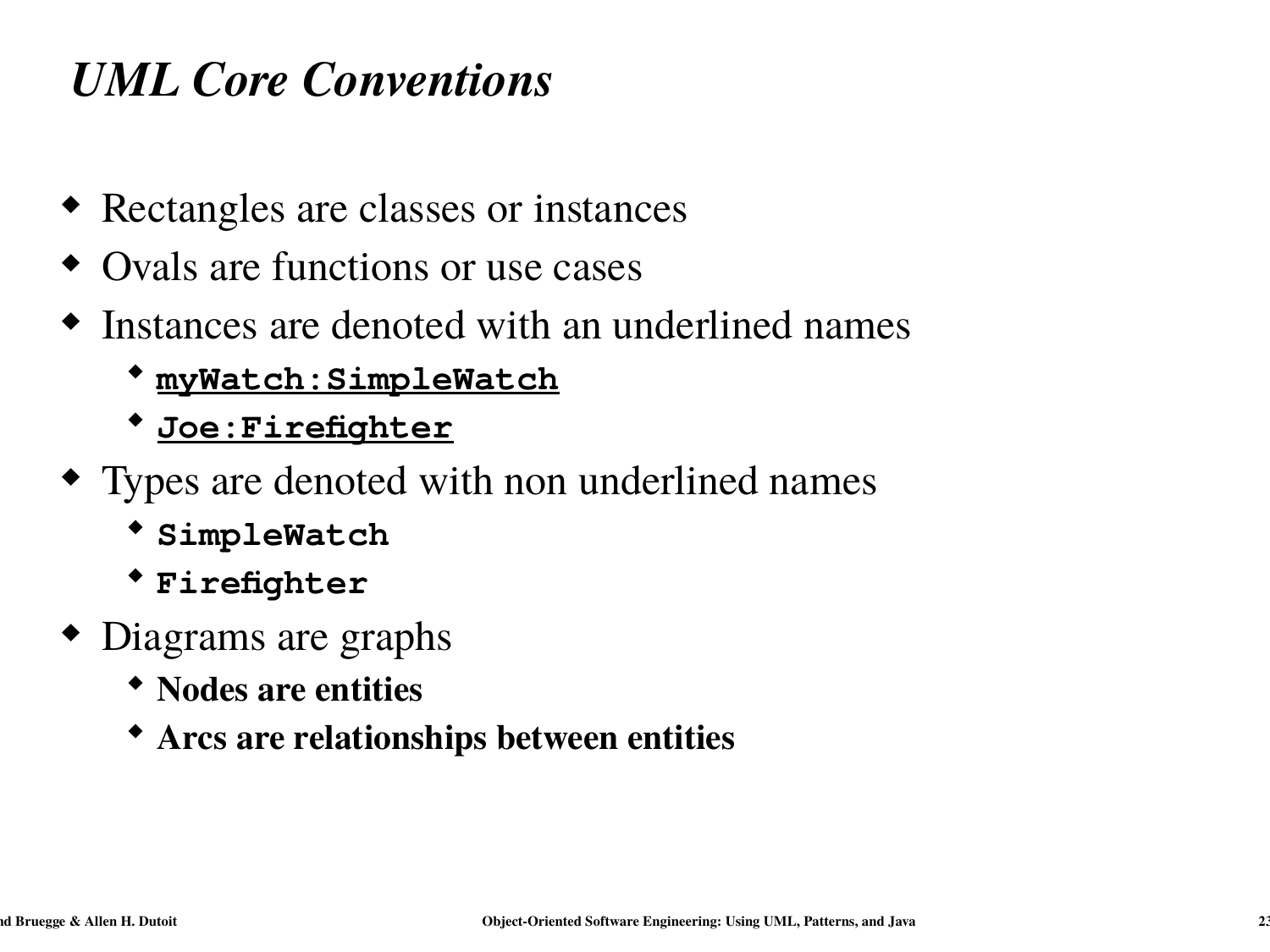

# UML Core Conventions
Rectangles are classes or instances
Ovals are functions or use cases
Instances are denoted with an underlined names
myWatch:SimpleWatch
Joe:Firefighter
Types are denoted with non underlined names
SimpleWatch
Firefighter
Diagrams are graphs
Nodes are entities
Arcs are relationships between entities